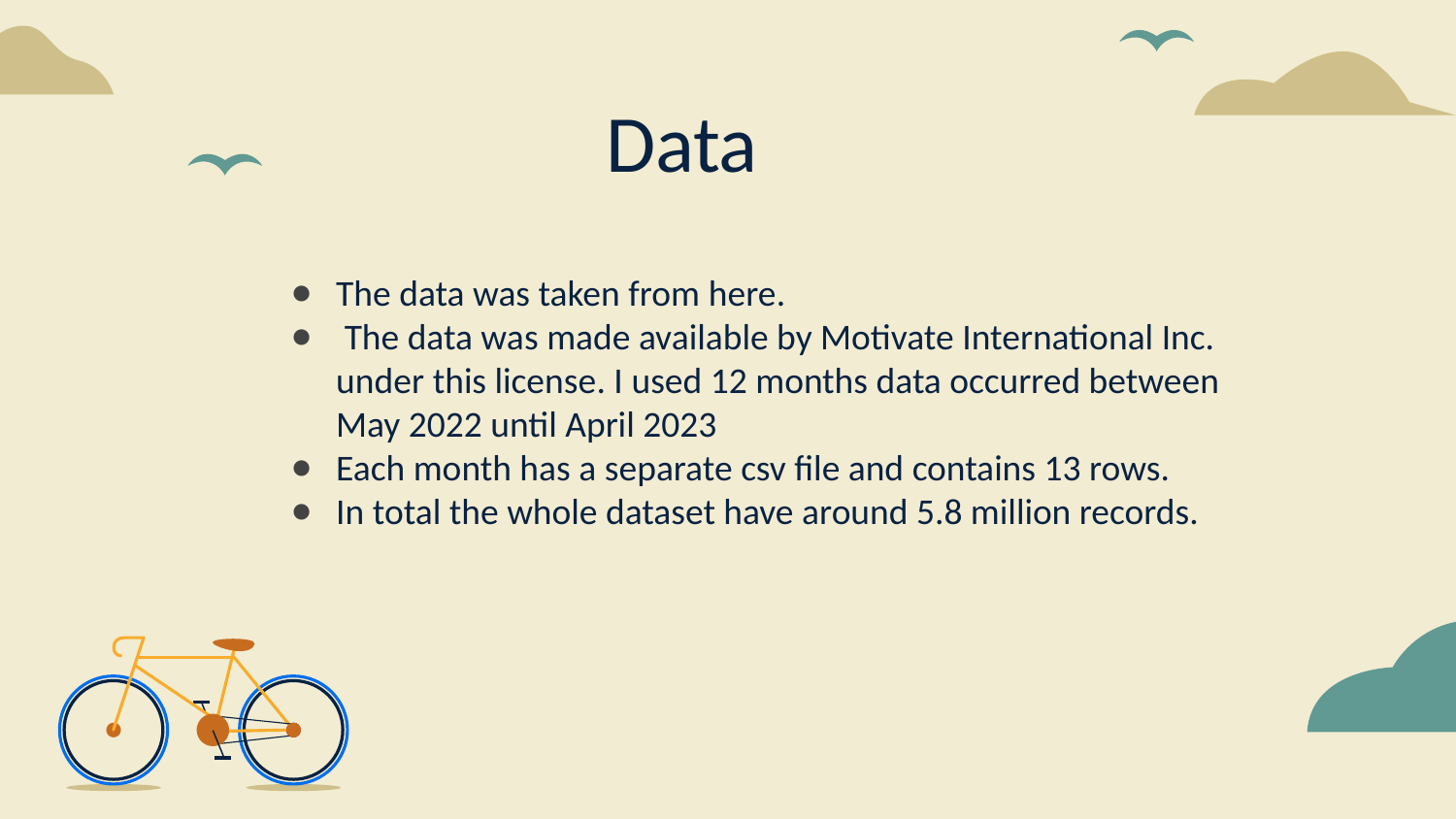

# Data
The data was taken from here.
 The data was made available by Motivate International Inc. under this license. I used 12 months data occurred between May 2022 until April 2023
Each month has a separate csv file and contains 13 rows.
In total the whole dataset have around 5.8 million records.